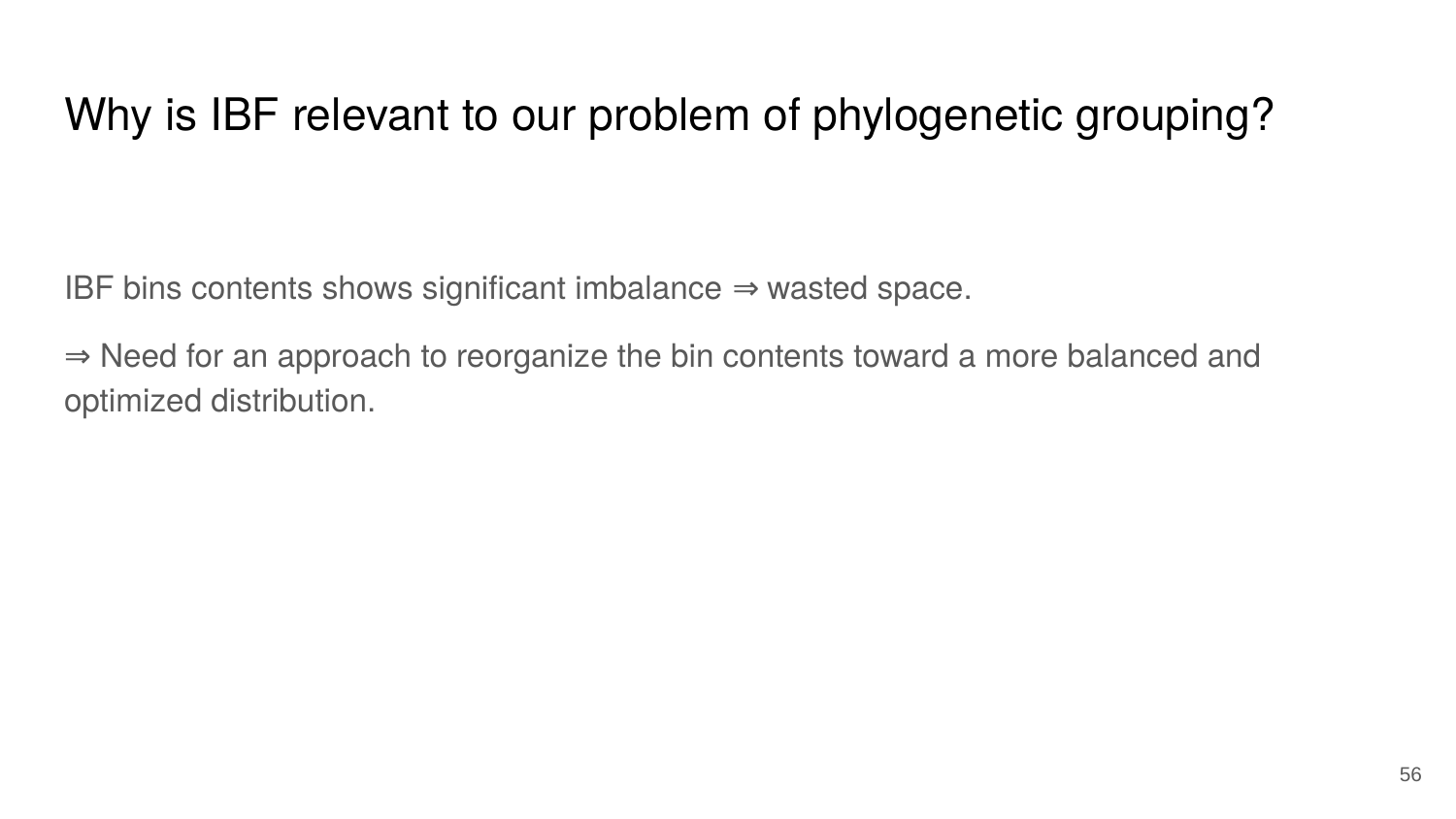

# Why is IBF relevant to our problem of phylogenetic grouping?

IBF bins contents shows significant imbalance ⇒ wasted space.
⇒ Need for an approach to reorganize the bin contents toward a more balanced and optimized distribution.

56